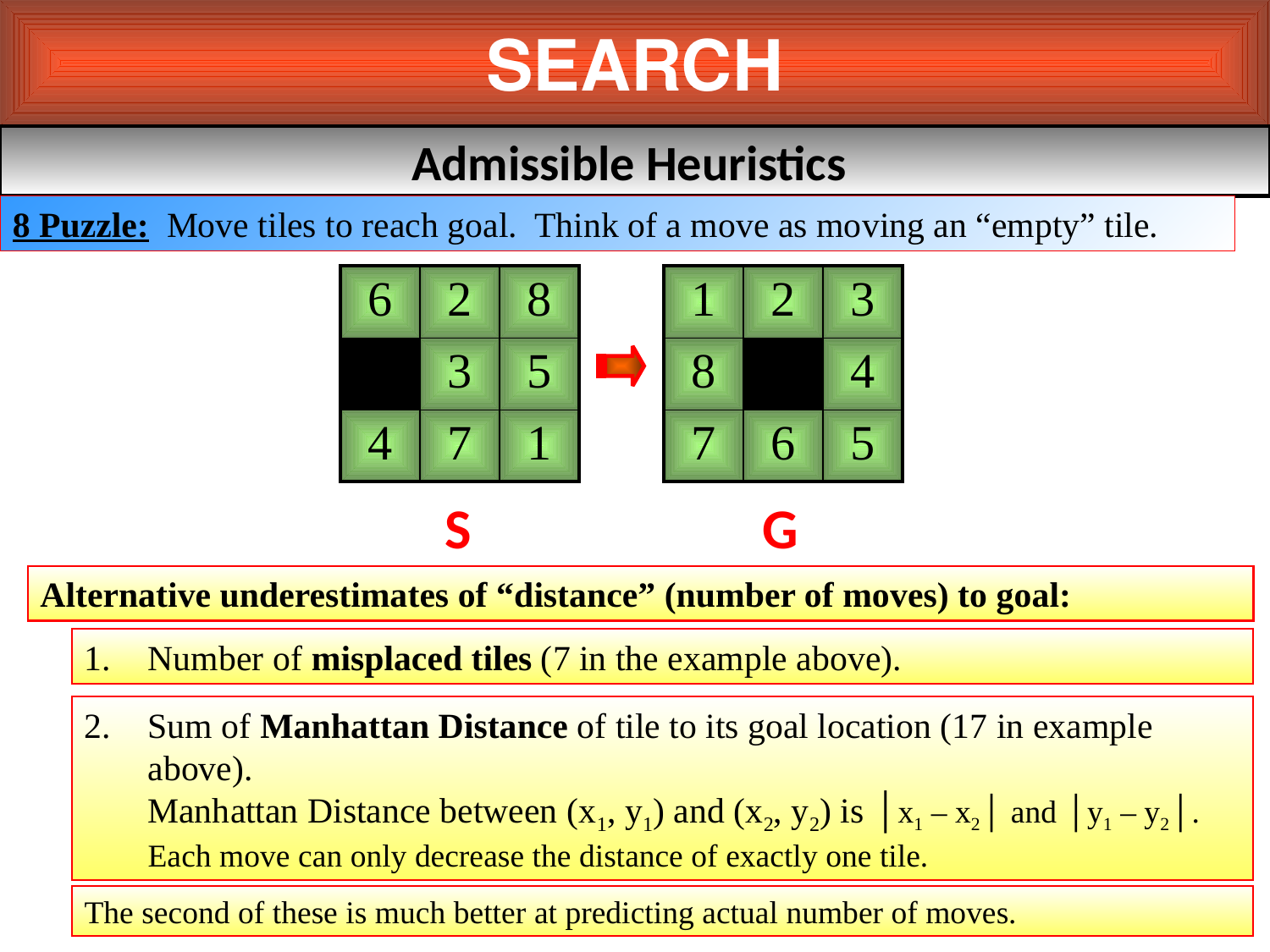

SEARCH
Admissible Heuristics
8 Puzzle:  Move tiles to reach goal.  Think of a move as moving an “empty” tile.
| 6 | 2 | 8 |
| --- | --- | --- |
|  | 3 | 5 |
| 4 | 7 | 1 |
| 1 | 2 | 3 |
| --- | --- | --- |
| 8 |  | 4 |
| 7 | 6 | 5 |

S
G
Alternative underestimates of “distance” (number of moves) to goal:
Number of misplaced tiles (7 in the example above).
Sum of Manhattan Distance of tile to its goal location (17 in example above).
	Manhattan Distance between (x1, y1) and (x2, y2) is │x1 – x2│ and │y1 – y2│.
	Each move can only decrease the distance of exactly one tile.
17
The second of these is much better at predicting actual number of moves.